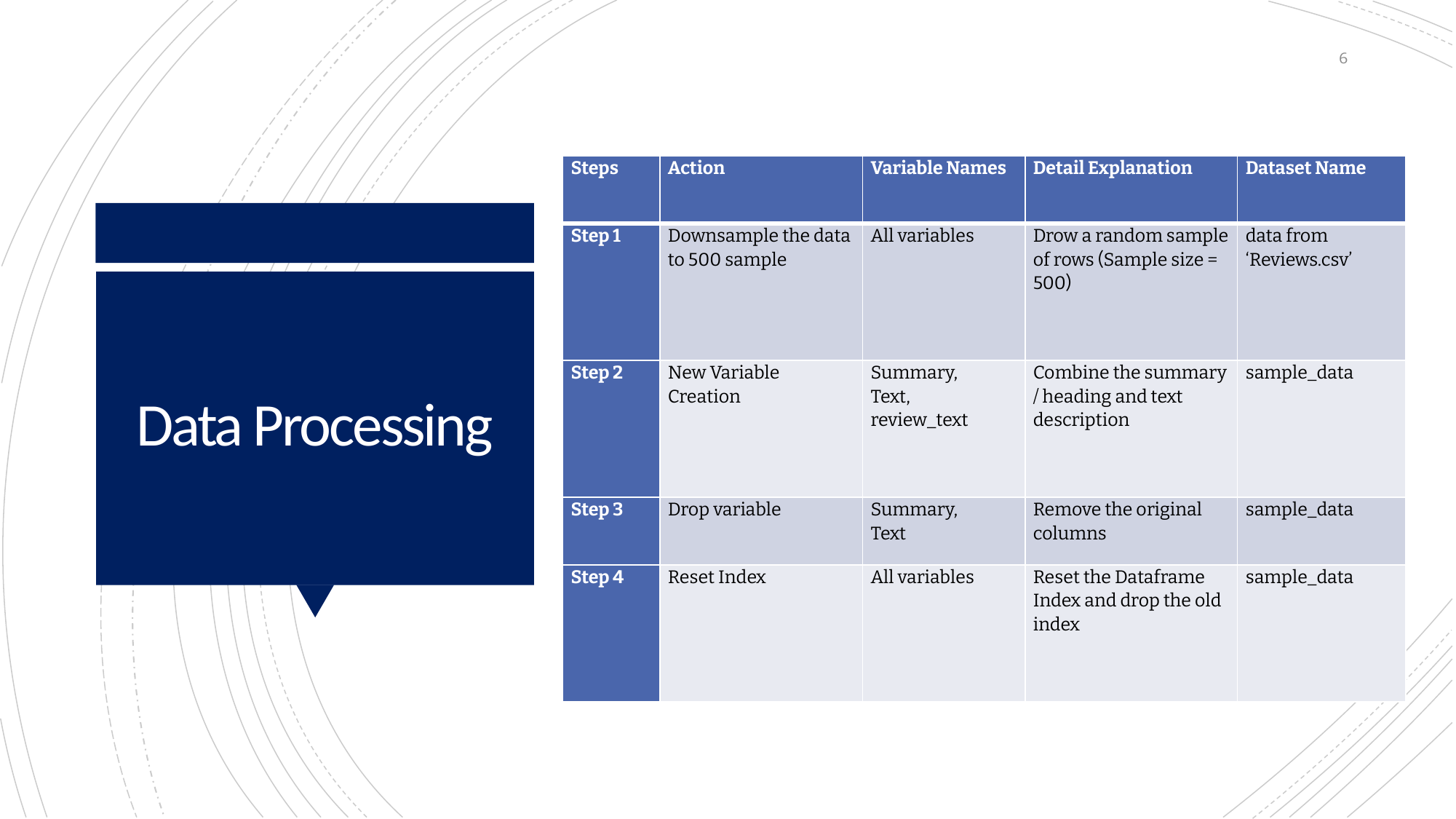

6
| Steps | Action | Variable Names | Detail Explanation | Dataset Name |
| --- | --- | --- | --- | --- |
| Step 1 | Downsample the data to 500 sample | All variables | Drow a random sample of rows (Sample size = 500) | data from ‘Reviews.csv’ |
| Step 2 | New Variable Creation | Summary, Text, review\_text | Combine the summary / heading and text description | sample\_data |
| Step 3 | Drop variable | Summary, Text | Remove the original columns | sample\_data |
| Step 4 | Reset Index | All variables | Reset the Dataframe Index and drop the old index | sample\_data |
# Data Processing